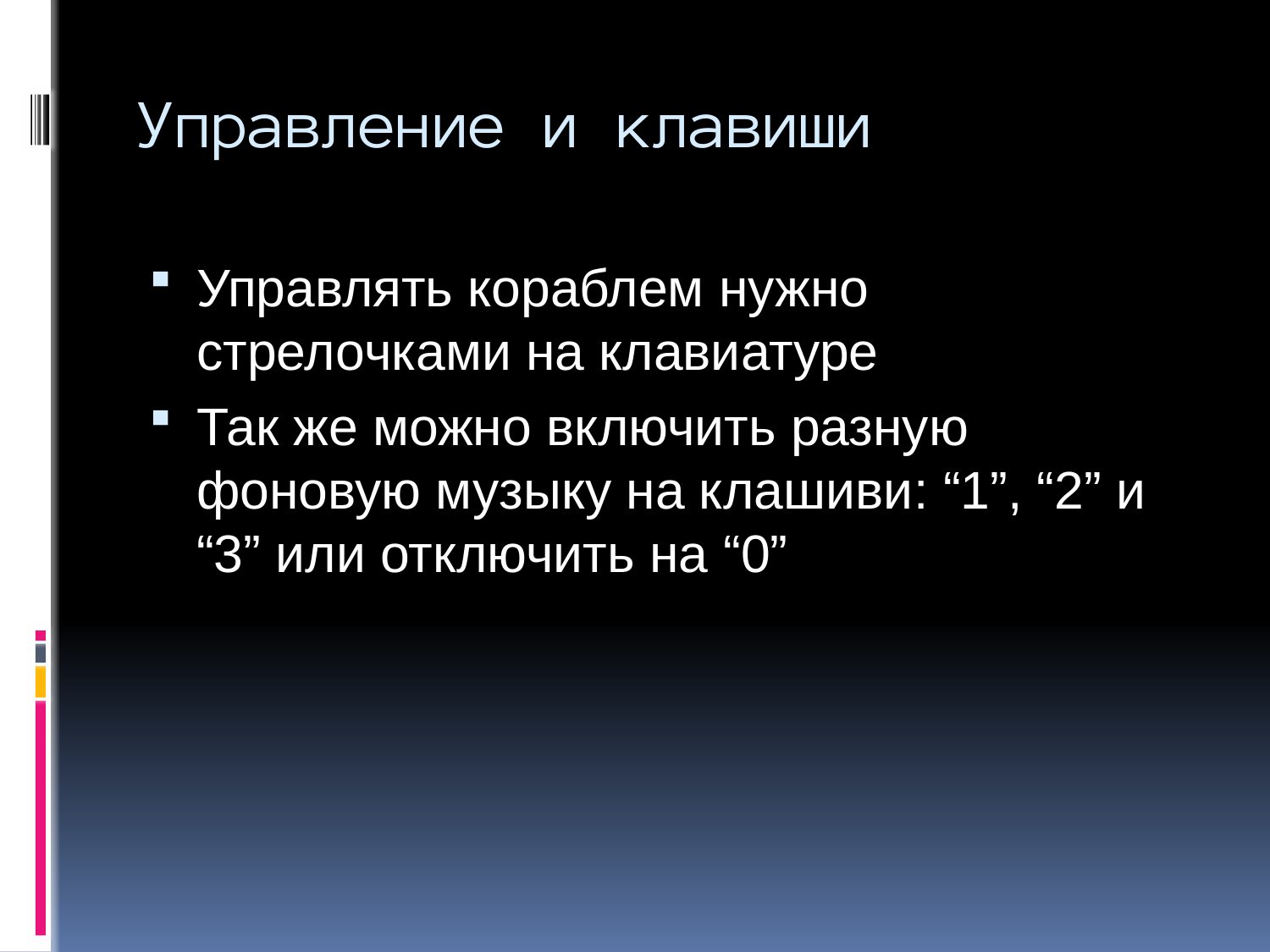

# Управление и клавиши
Управлять кораблем нужно стрелочками на клавиатуре
Так же можно включить разную фоновую музыку на клашиви: “1”, “2” и “3” или отключить на “0”